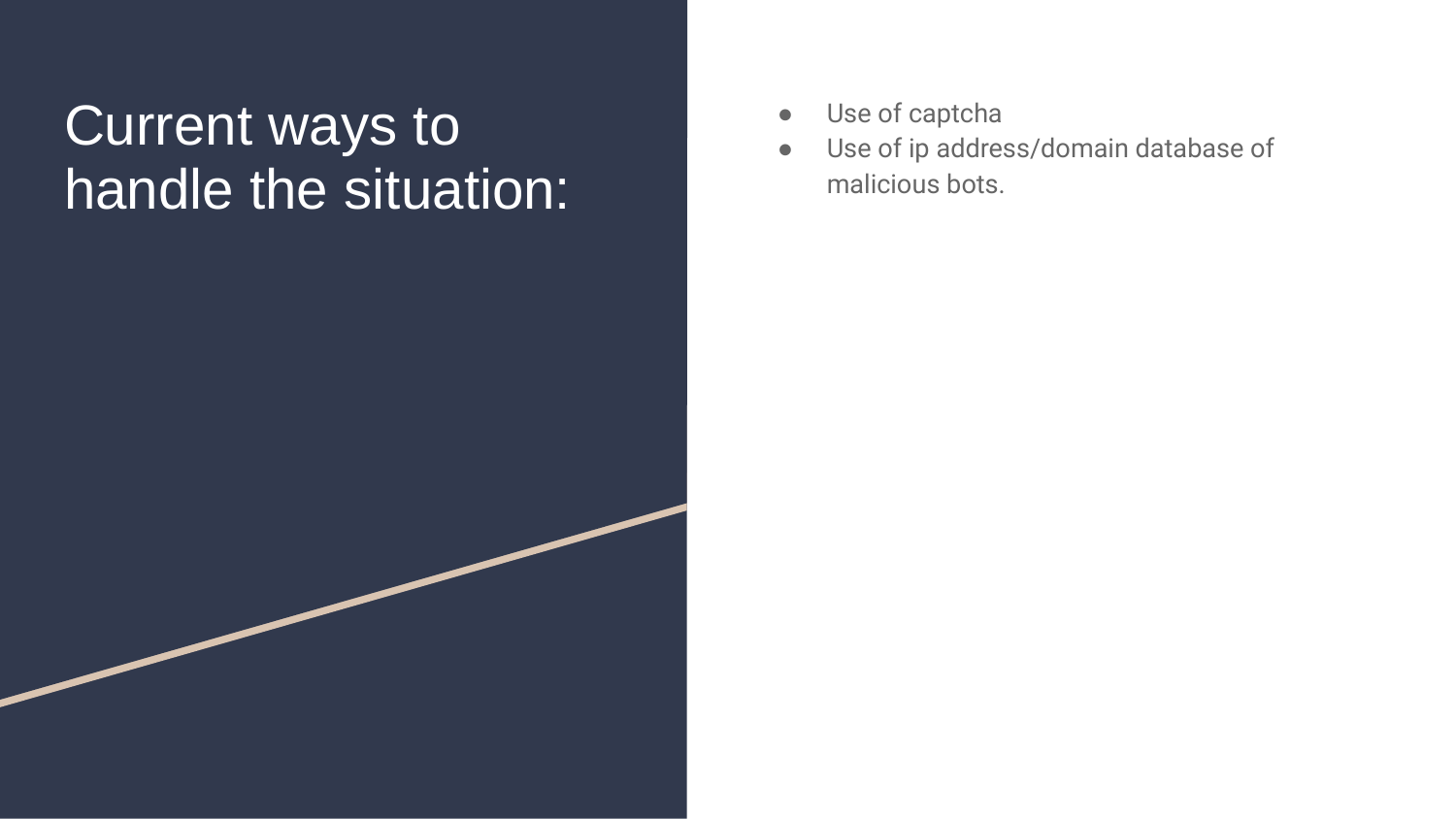

# Current ways to handle the situation:
Use of captcha
Use of ip address/domain database of malicious bots.